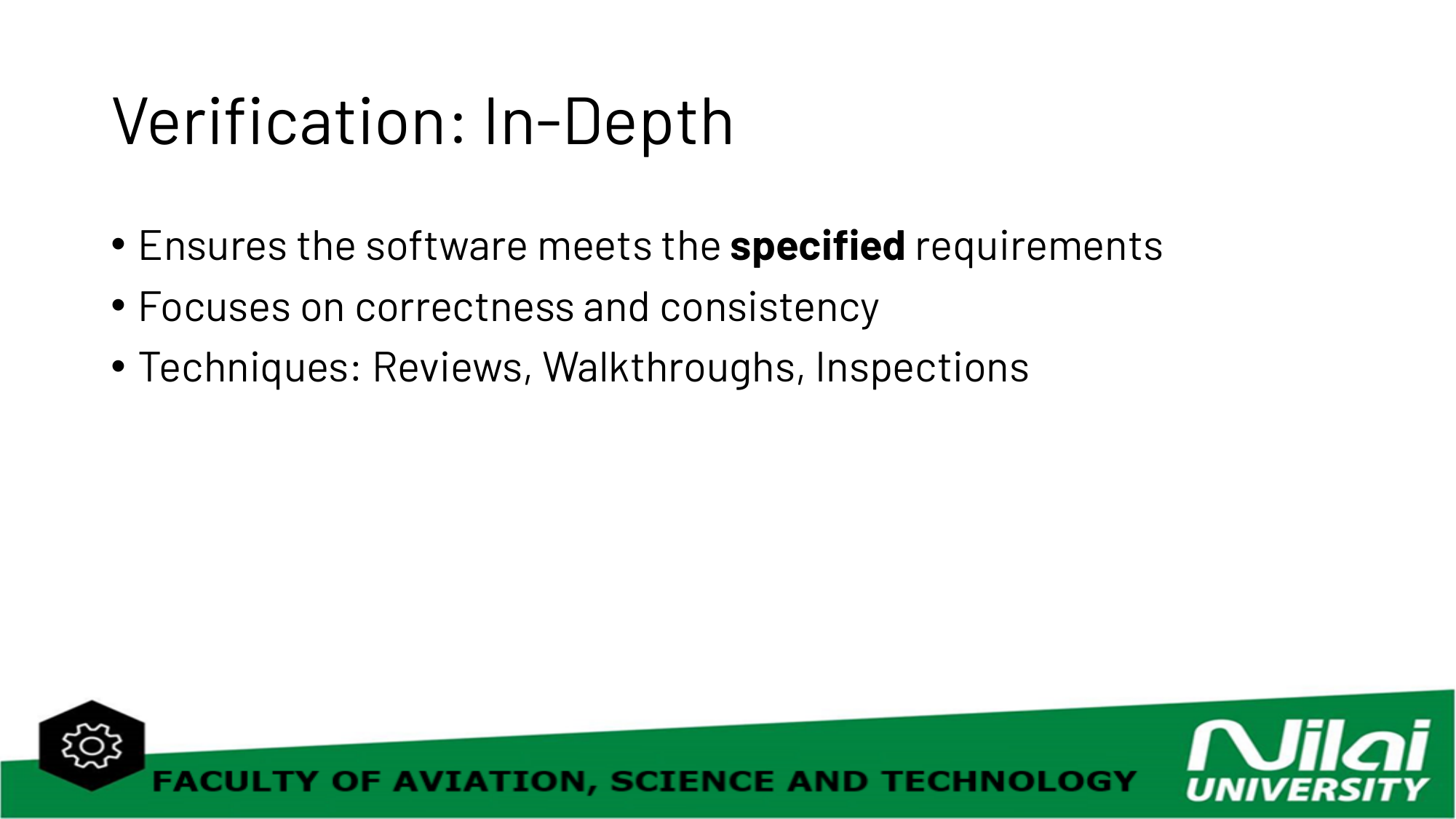

# Verification: In-Depth
Ensures the software meets the specified requirements
Focuses on correctness and consistency
Techniques: Reviews, Walkthroughs, Inspections